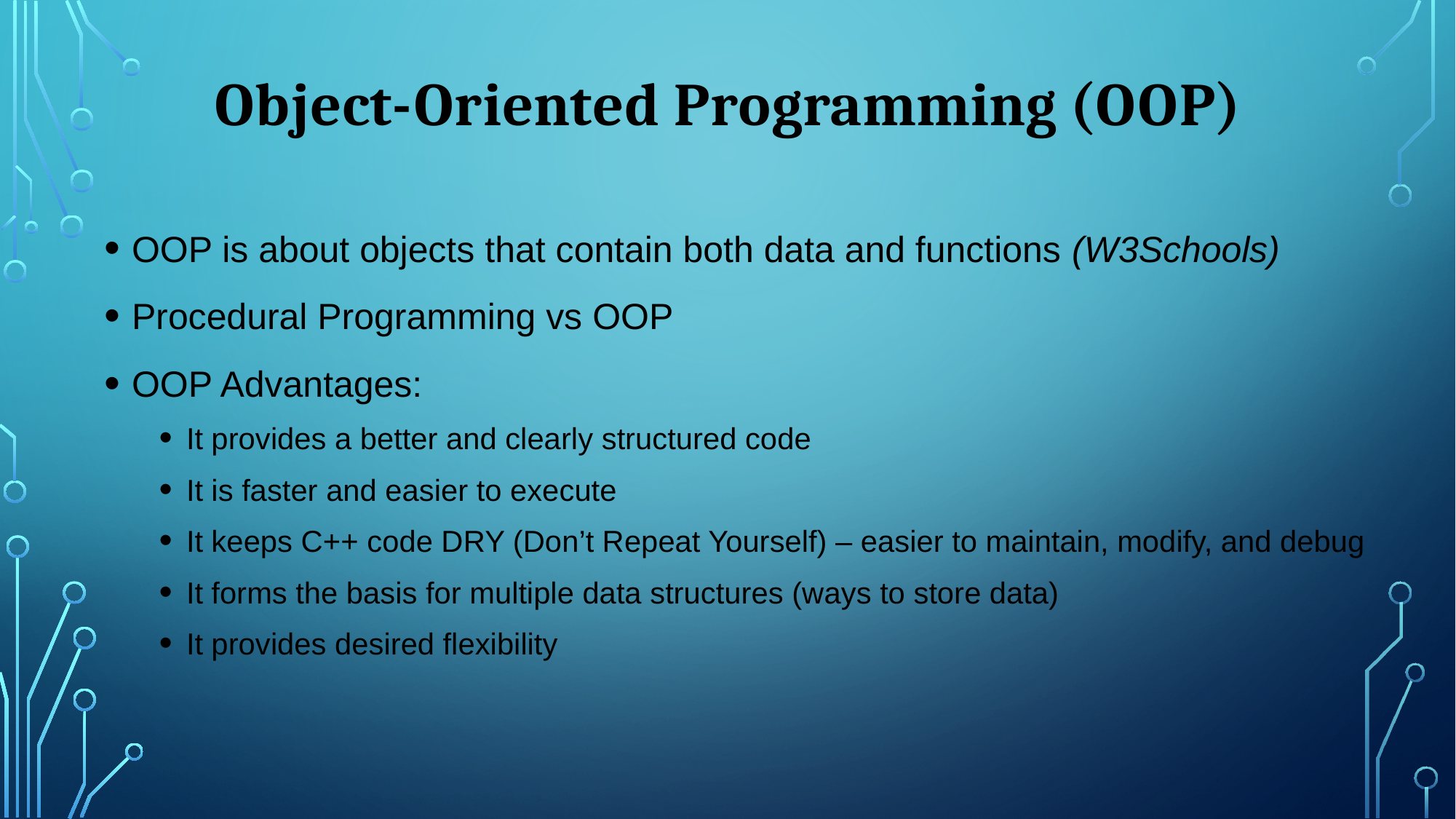

# Object-Oriented Programming (OOP)
OOP is about objects that contain both data and functions (W3Schools)
Procedural Programming vs OOP
OOP Advantages:
It provides a better and clearly structured code
It is faster and easier to execute
It keeps C++ code DRY (Don’t Repeat Yourself) – easier to maintain, modify, and debug
It forms the basis for multiple data structures (ways to store data)
It provides desired flexibility